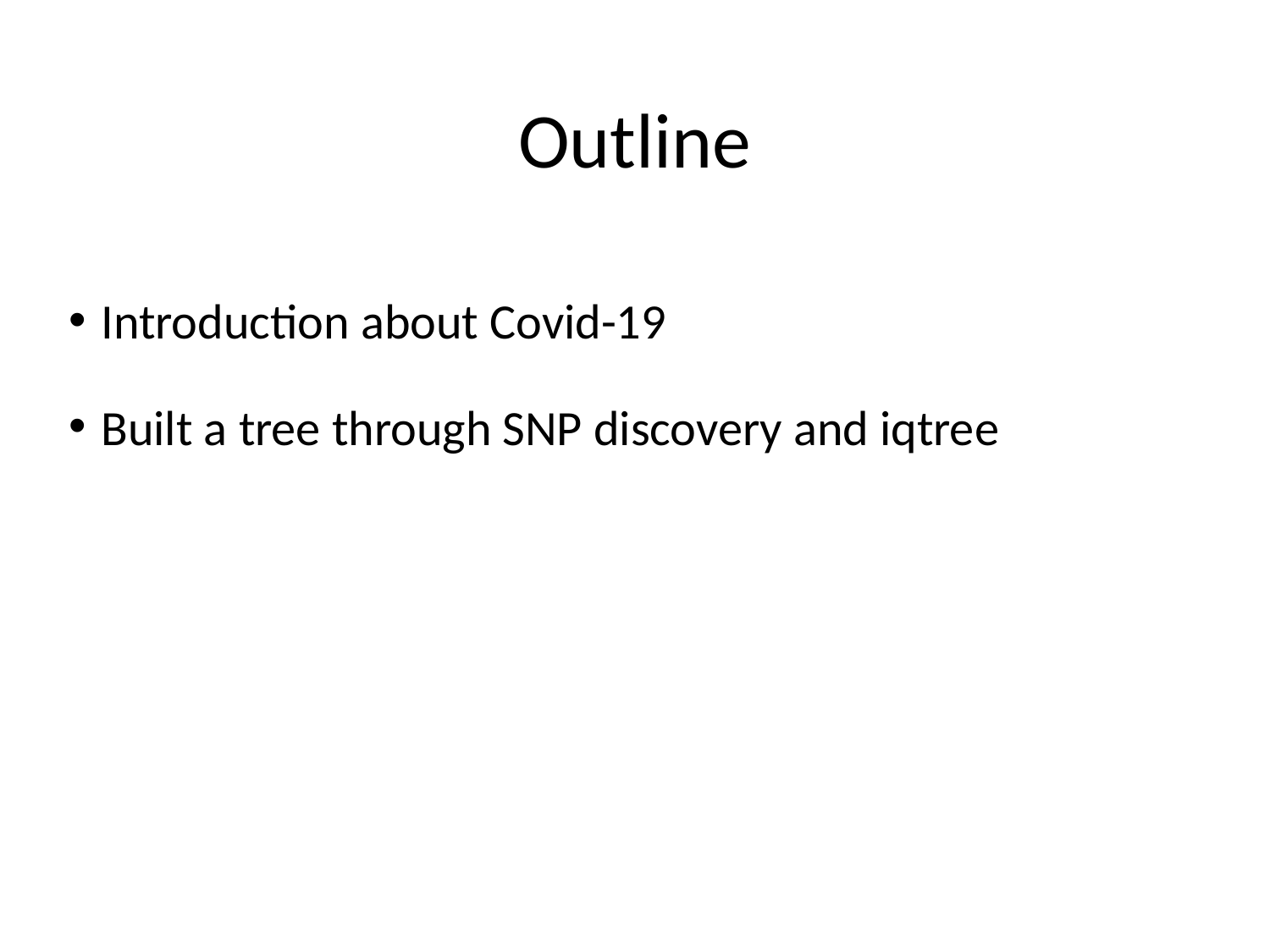

# Outline
Introduction about Covid-19
Built a tree through SNP discovery and iqtree